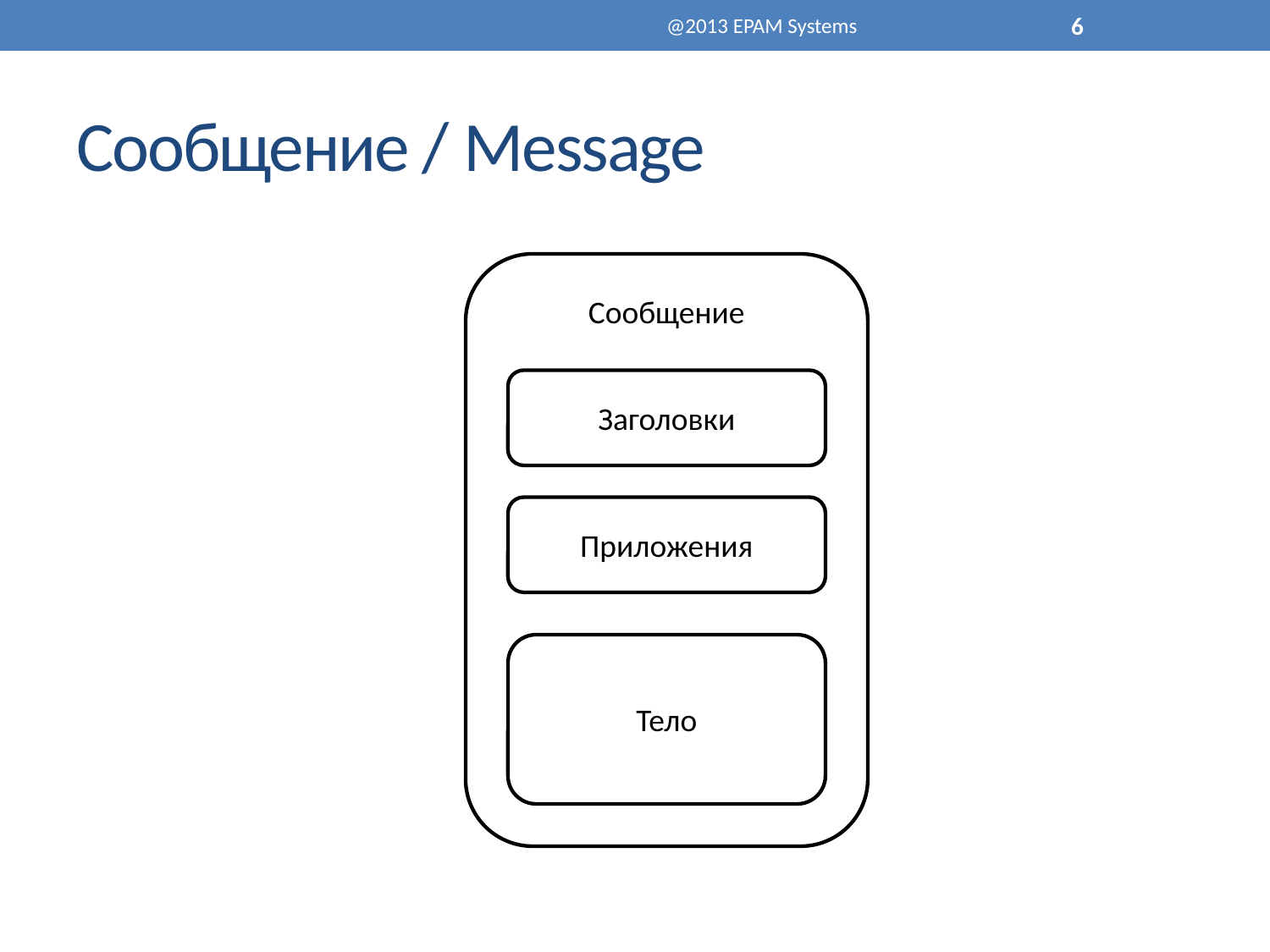

@2013 EPAM Systems
6
# Сообщение / Message

Сообщение
Заголовки
Приложения
Тело